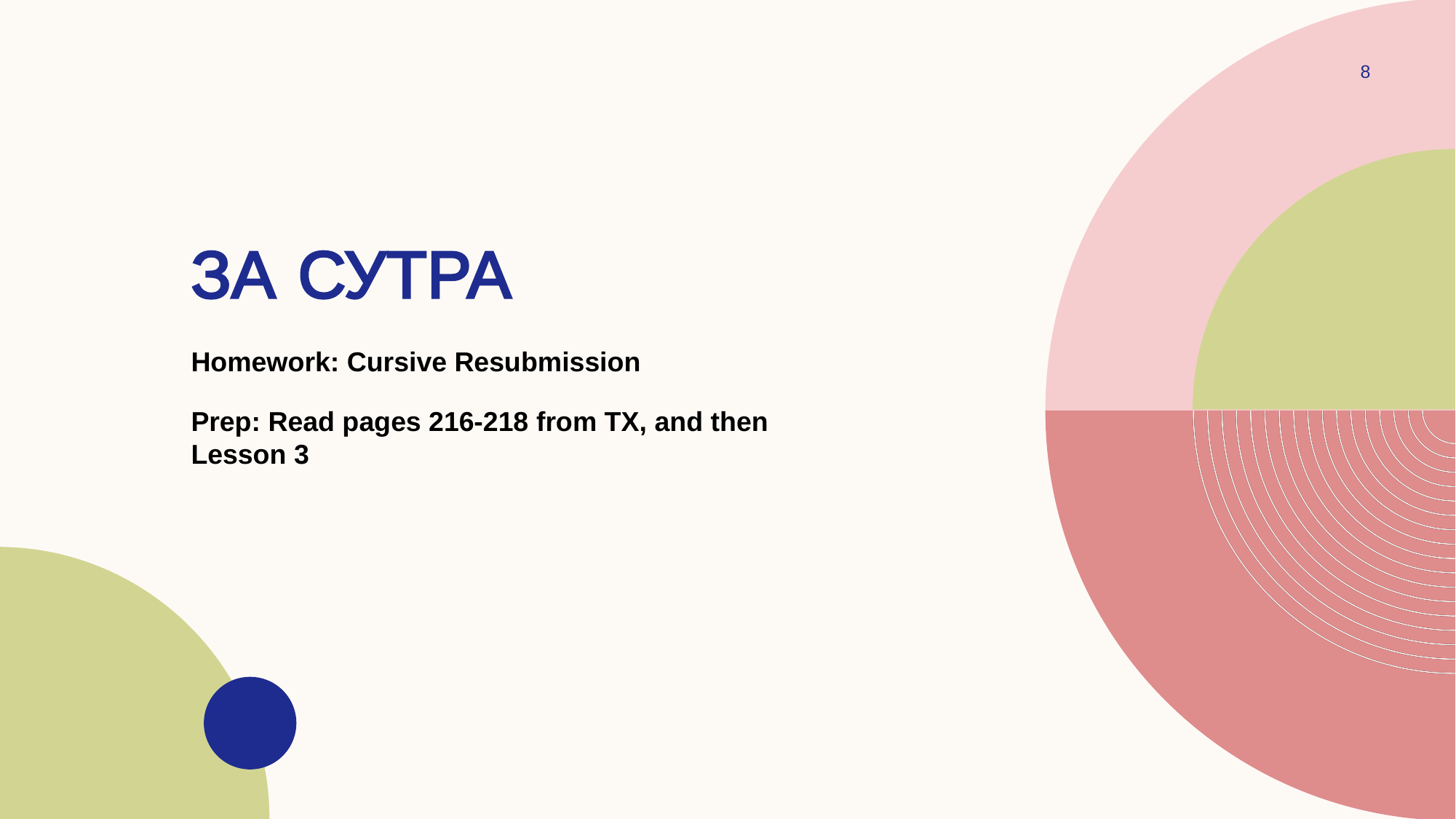

8
# За сутра
Homework: Cursive Resubmission
Prep: Read pages 216-218 from TX, and then Lesson 3